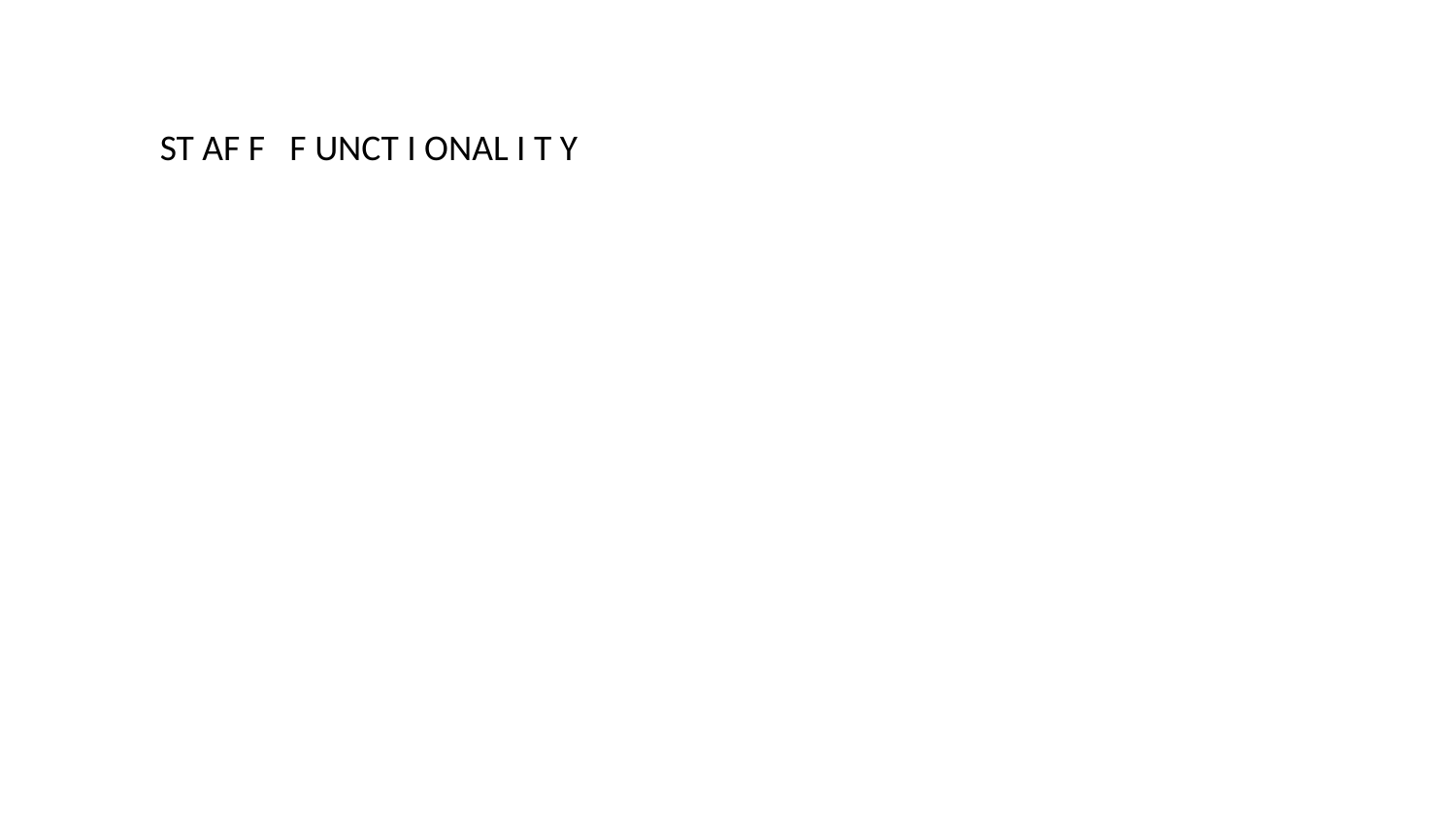

ST AF F   F UNCT I ONAL I T Y